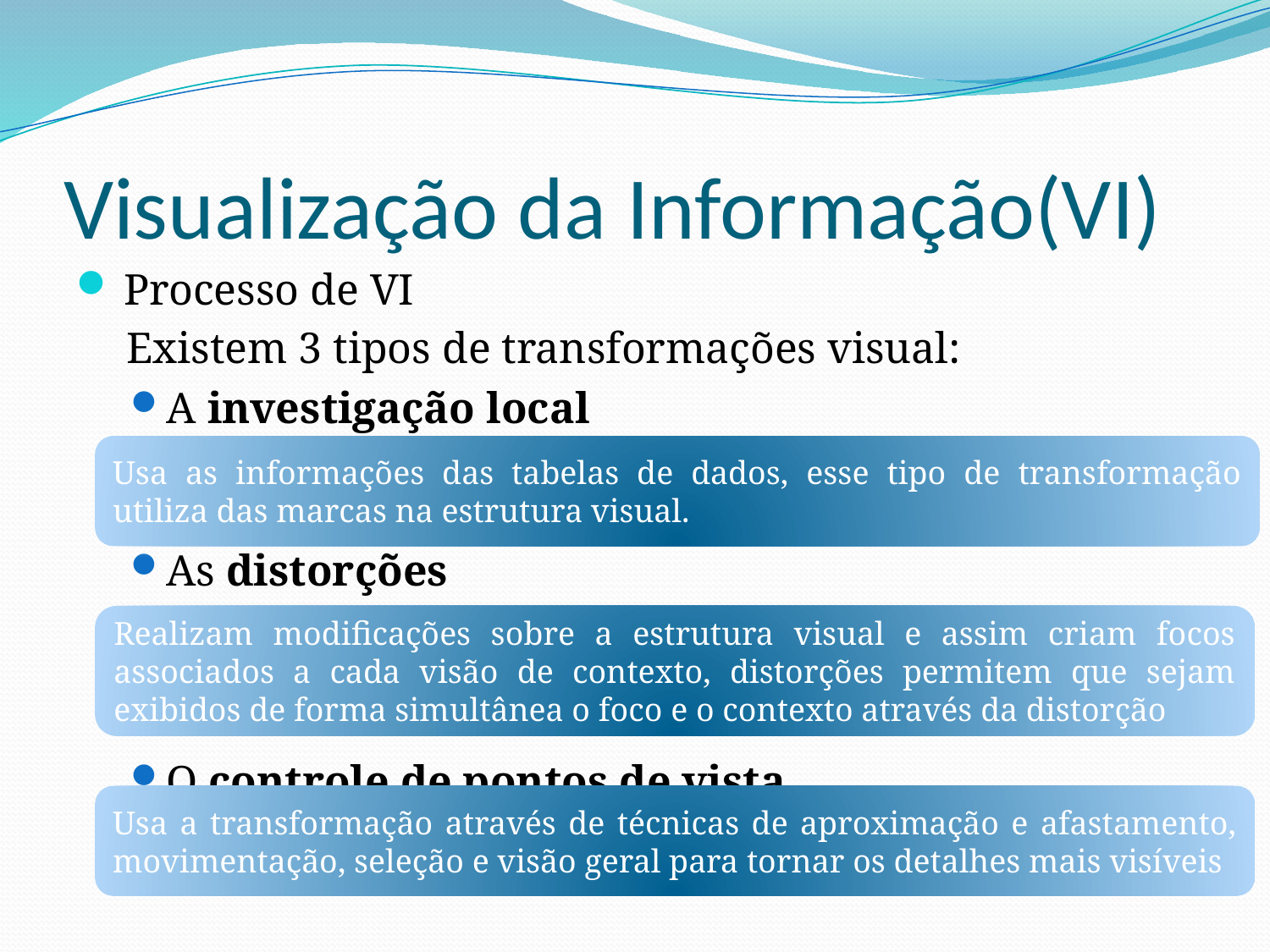

# Visualização da Informação(VI)
Processo de VI
Existem 3 tipos de transformações visual:
A investigação local

As distorções

O controle de pontos de vista
Usa as informações das tabelas de dados, esse tipo de transformação utiliza das marcas na estrutura visual.
Realizam modificações sobre a estrutura visual e assim criam focos associados a cada visão de contexto, distorções permitem que sejam exibidos de forma simultânea o foco e o contexto através da distorção
Usa a transformação através de técnicas de aproximação e afastamento, movimentação, seleção e visão geral para tornar os detalhes mais visíveis